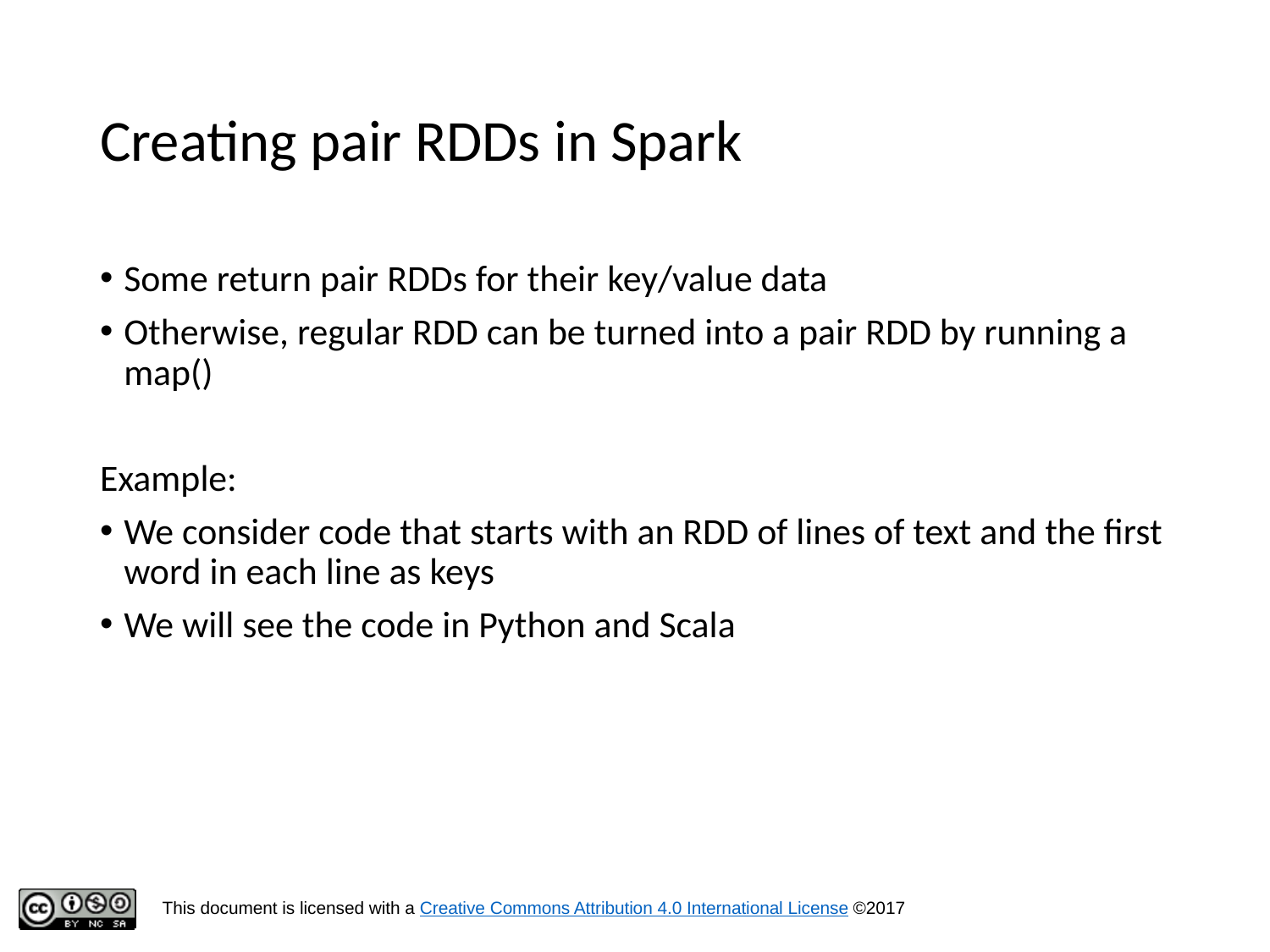

# Creating pair RDDs in Spark
Some return pair RDDs for their key/value data
Otherwise, regular RDD can be turned into a pair RDD by running a map()

Example:
We consider code that starts with an RDD of lines of text and the first word in each line as keys
We will see the code in Python and Scala